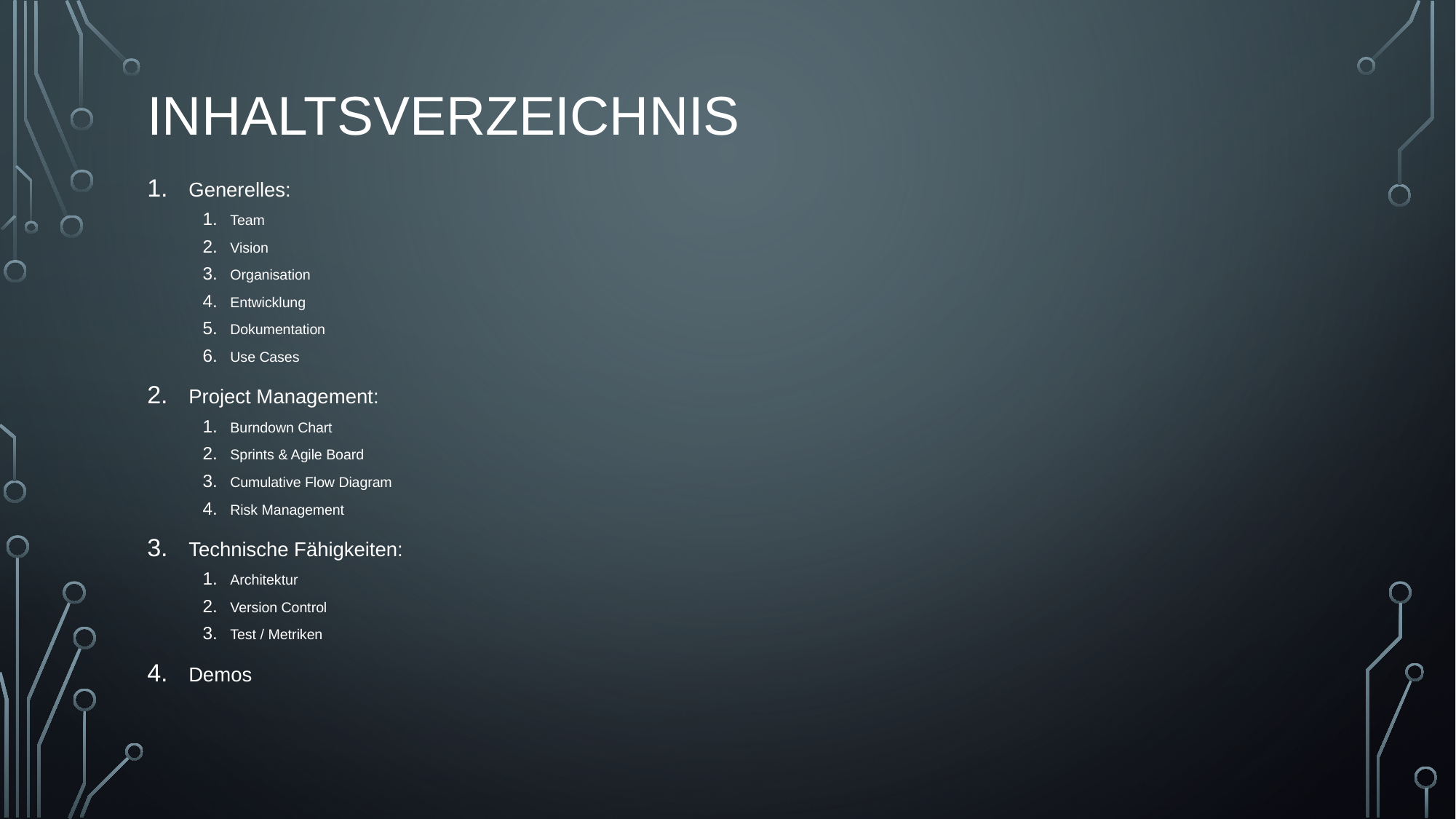

# Inhaltsverzeichnis
Generelles:
Team
Vision
Organisation
Entwicklung
Dokumentation
Use Cases
Project Management:
Burndown Chart
Sprints & Agile Board
Cumulative Flow Diagram
Risk Management
Technische Fähigkeiten:
Architektur
Version Control
Test / Metriken
Demos